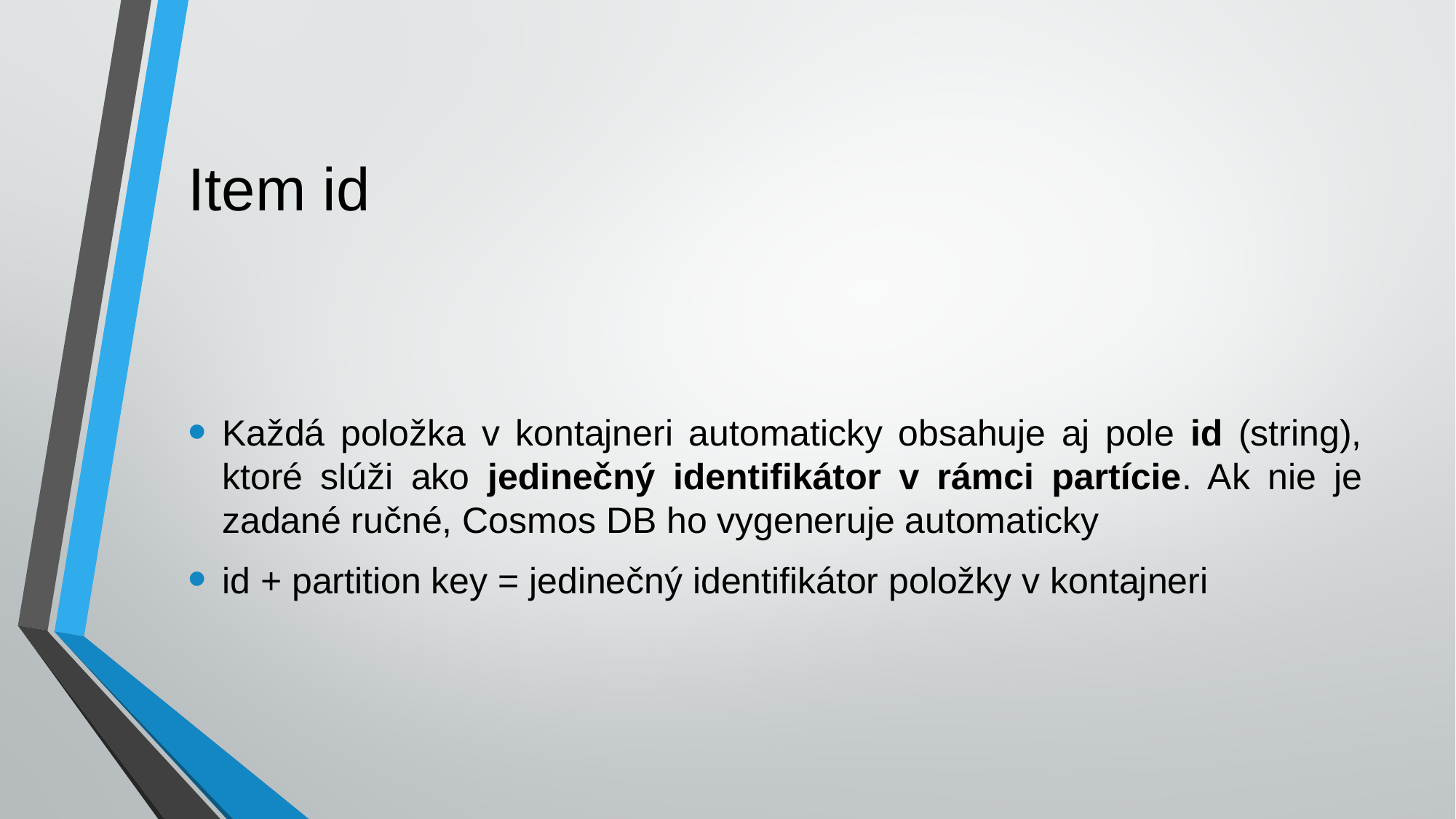

# Item id
Každá položka v kontajneri automaticky obsahuje aj pole id (string), ktoré slúži ako jedinečný identifikátor v rámci partície. Ak nie je zadané ručné, Cosmos DB ho vygeneruje automaticky
id + partition key = jedinečný identifikátor položky v kontajneri